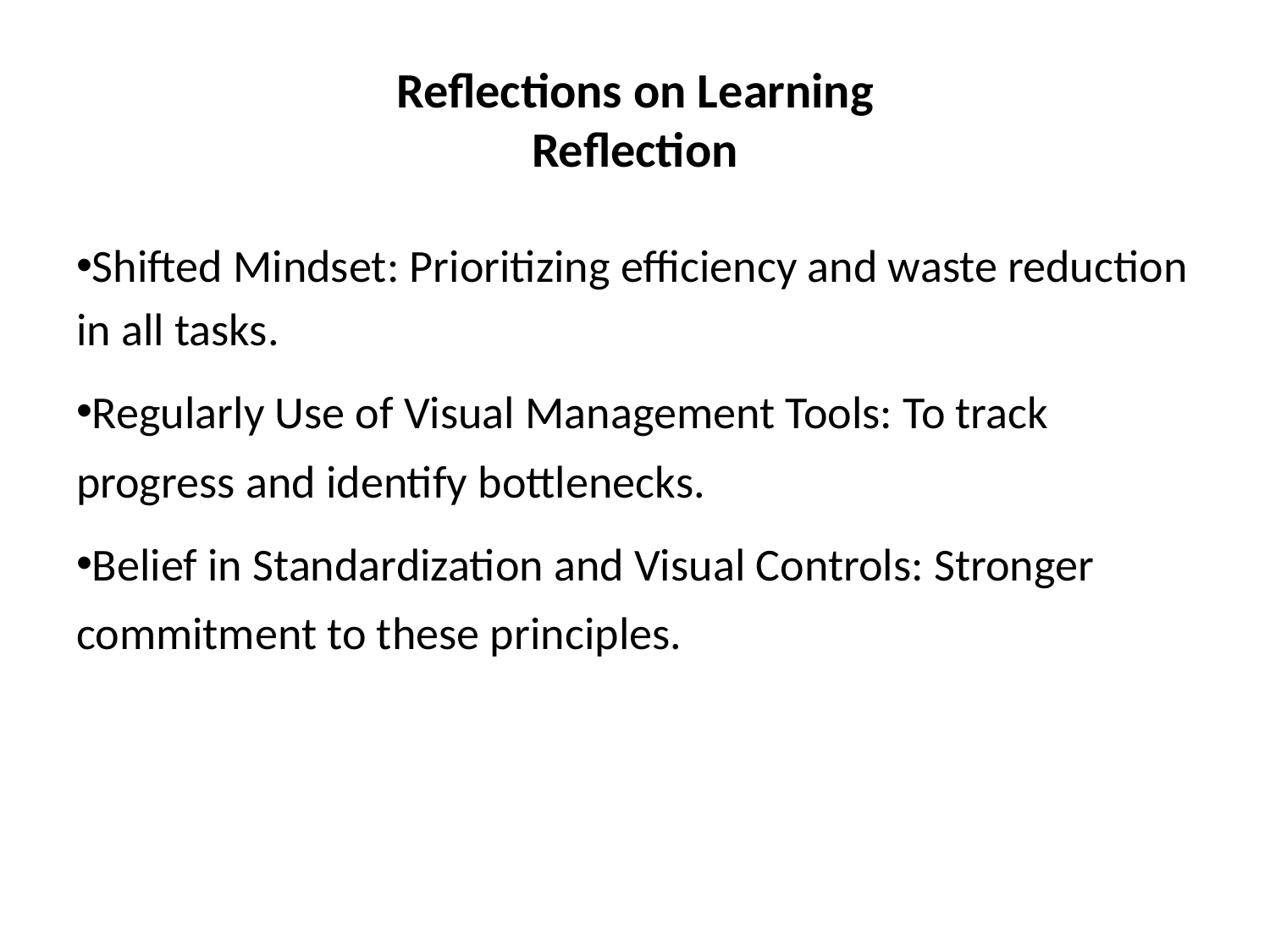

# Reflections on Learning Reflection
Shifted Mindset: Prioritizing efficiency and waste reduction in all tasks.
Regularly Use of Visual Management Tools: To track progress and identify bottlenecks.
Belief in Standardization and Visual Controls: Stronger commitment to these principles.